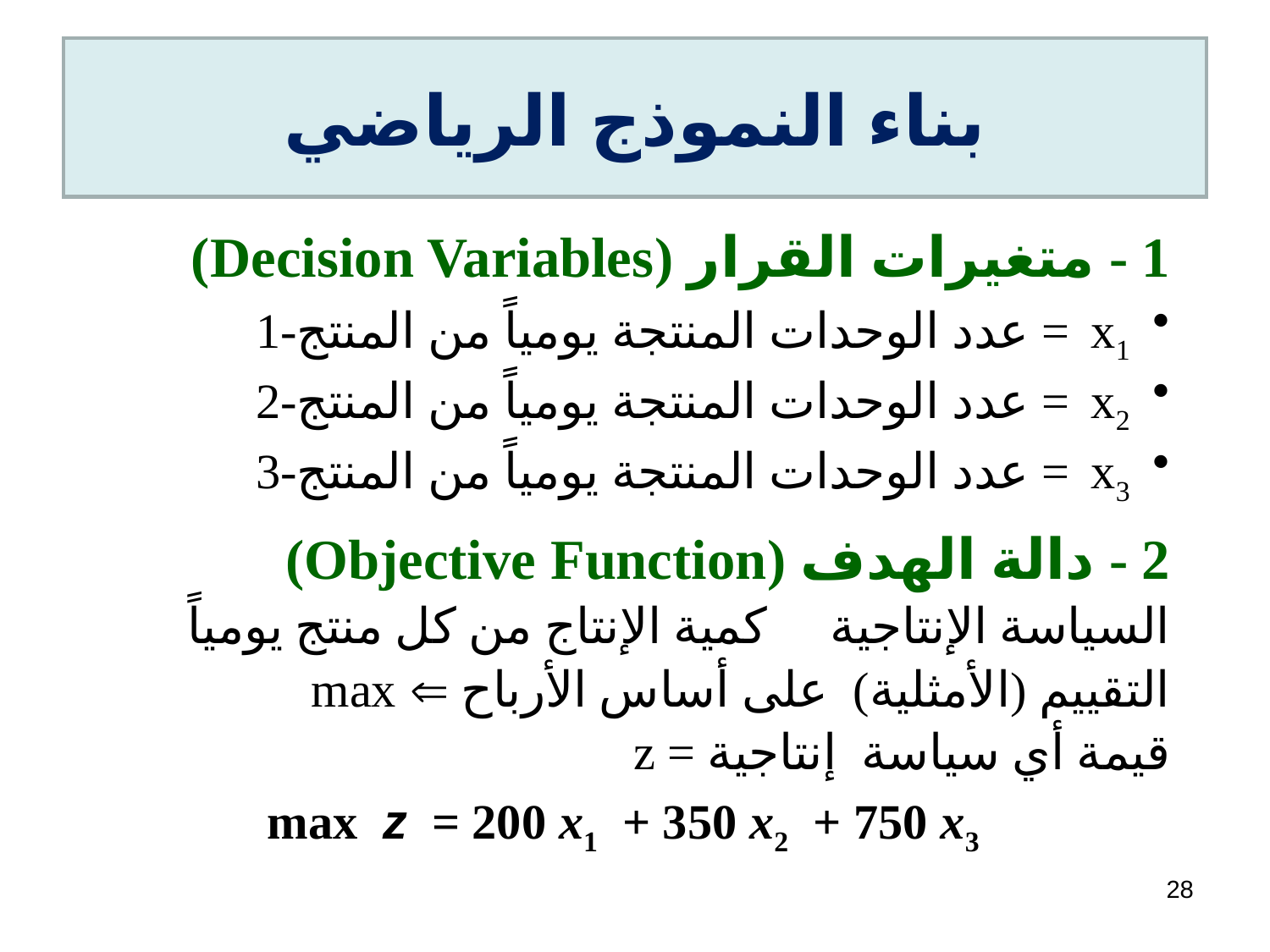

# بناء النموذج الرياضي
1 - متغيرات القرار (Decision Variables)
x1   = عدد الوحدات المنتجة يومياً من المنتج-1
x2   = عدد الوحدات المنتجة يومياً من المنتج-2
x3   = عدد الوحدات المنتجة يومياً من المنتج-3

2 - دالة الهدف (Objective Function)
السياسة الإنتاجية ⇔ كمية الإنتاج من كل منتج يومياً
التقييم (الأمثلية)  على أساس الأرباح max ⇐
قيمة أي سياسة  إنتاجية = z
max  z  = 200 x1  + 350 x2  + 750 x3
28